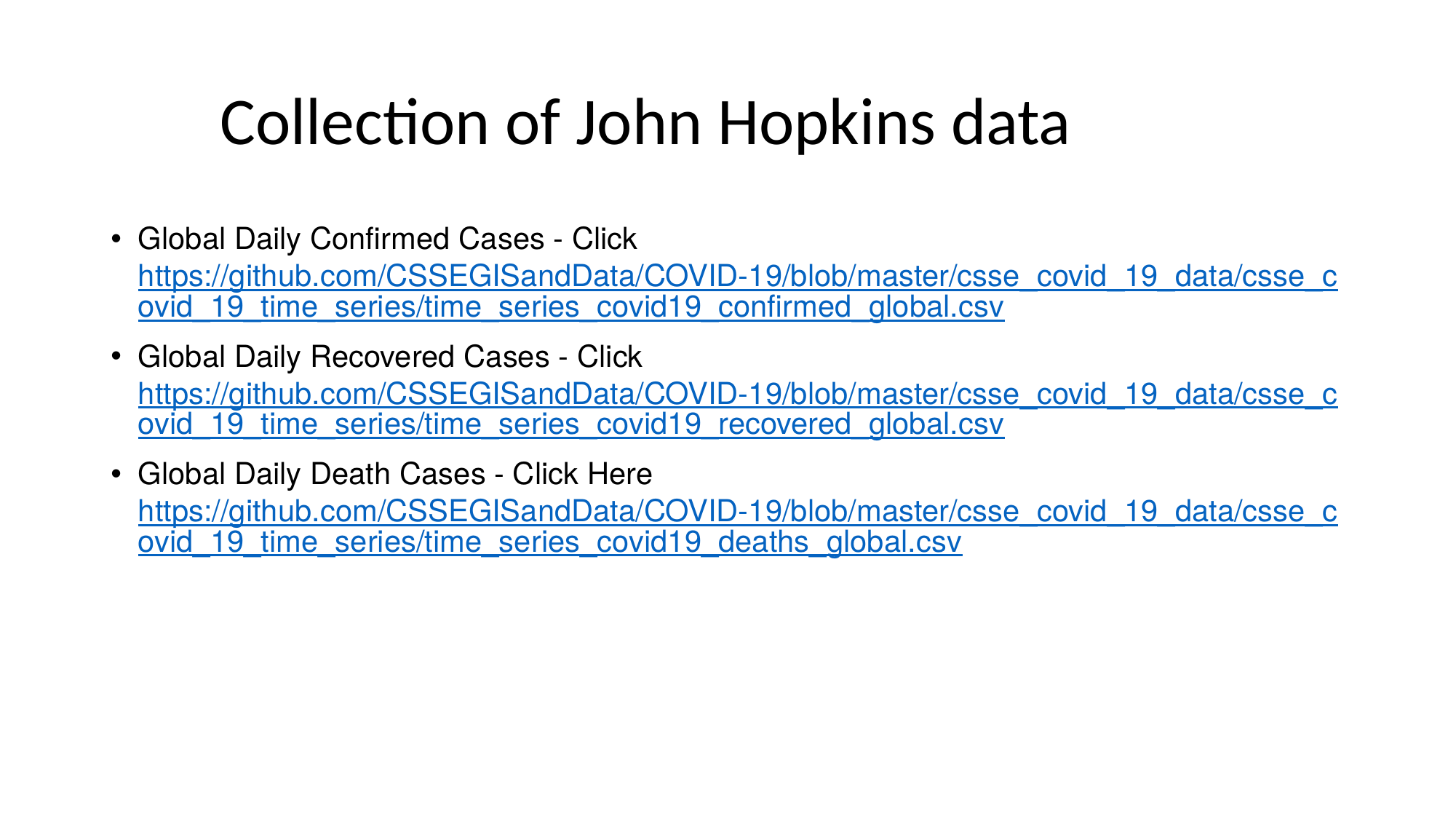

# Collection of John Hopkins data
Global Daily Confirmed Cases - Click https://github.com/CSSEGISandData/COVID-19/blob/master/csse_covid_19_data/csse_covid_19_time_series/time_series_covid19_confirmed_global.csv
Global Daily Recovered Cases - Click https://github.com/CSSEGISandData/COVID-19/blob/master/csse_covid_19_data/csse_covid_19_time_series/time_series_covid19_recovered_global.csv
Global Daily Death Cases - Click Here https://github.com/CSSEGISandData/COVID-19/blob/master/csse_covid_19_data/csse_covid_19_time_series/time_series_covid19_deaths_global.csv